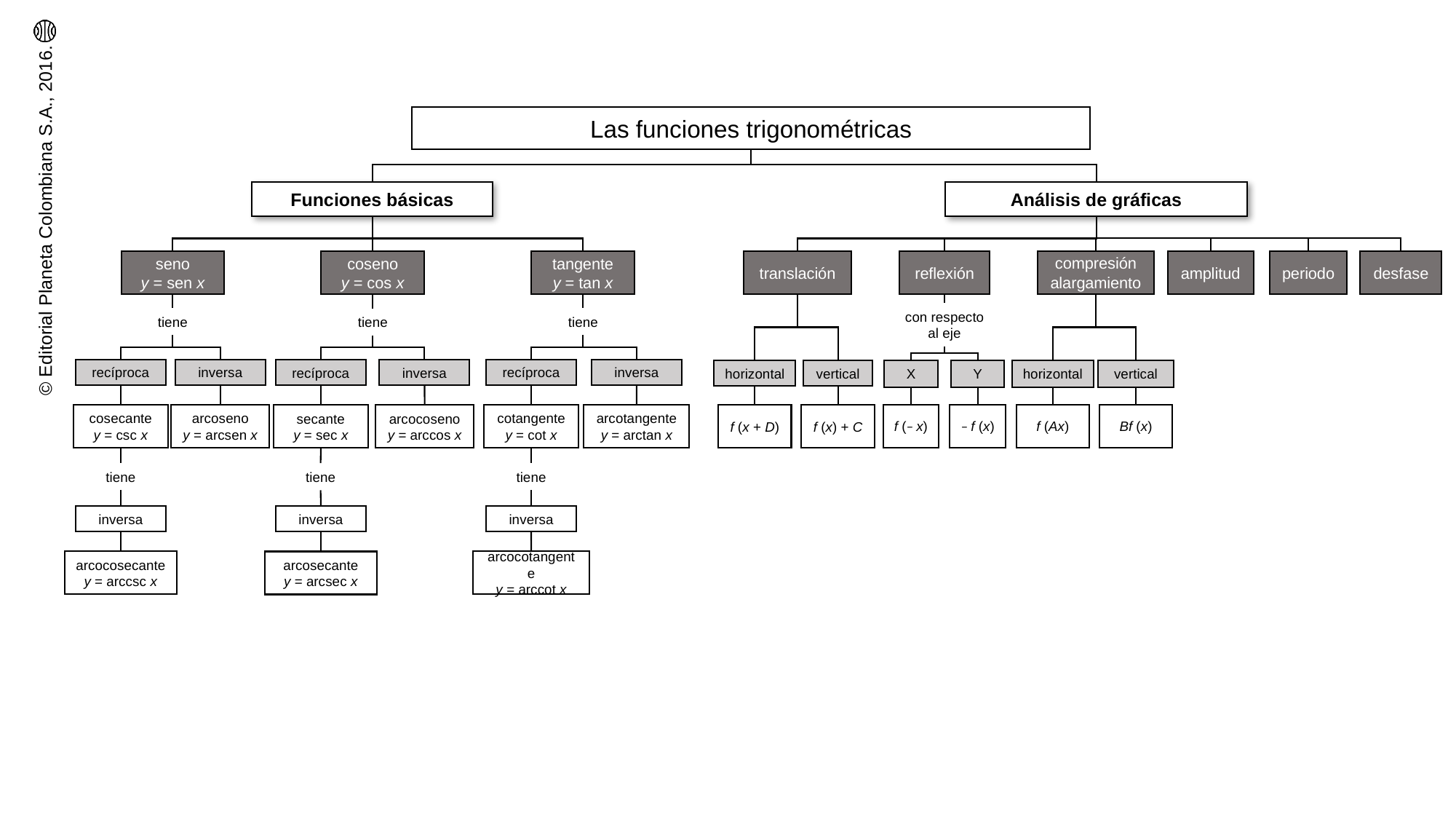

Las funciones trigonométricas
Funciones básicas
Análisis de gráficas
reflexión
compresión
alargamiento
amplitud
periodo
desfase
seno
y = sen x
coseno
y = cos x
tangente
y = tan x
translación
con respecto al eje
tiene
tiene
tiene
recíproca
inversa
recíproca
inversa
recíproca
inversa
horizontal
vertical
X
Y
horizontal
vertical
f (– x)
– f (x)
f (Ax)
Bf (x)
cosecante
y = csc x
arcoseno
y = arcsen x
cotangente
y = cot x
arcotangente
y = arctan x
f (x + D)
f (x) + C
secante
y = sec x
arcocoseno
y = arccos x
tiene
tiene
tiene
inversa
inversa
inversa
arcocosecante
y = arccsc x
arcocotangente
y = arccot x
arcosecante
y = arcsec x
nodo de séptimo nivel